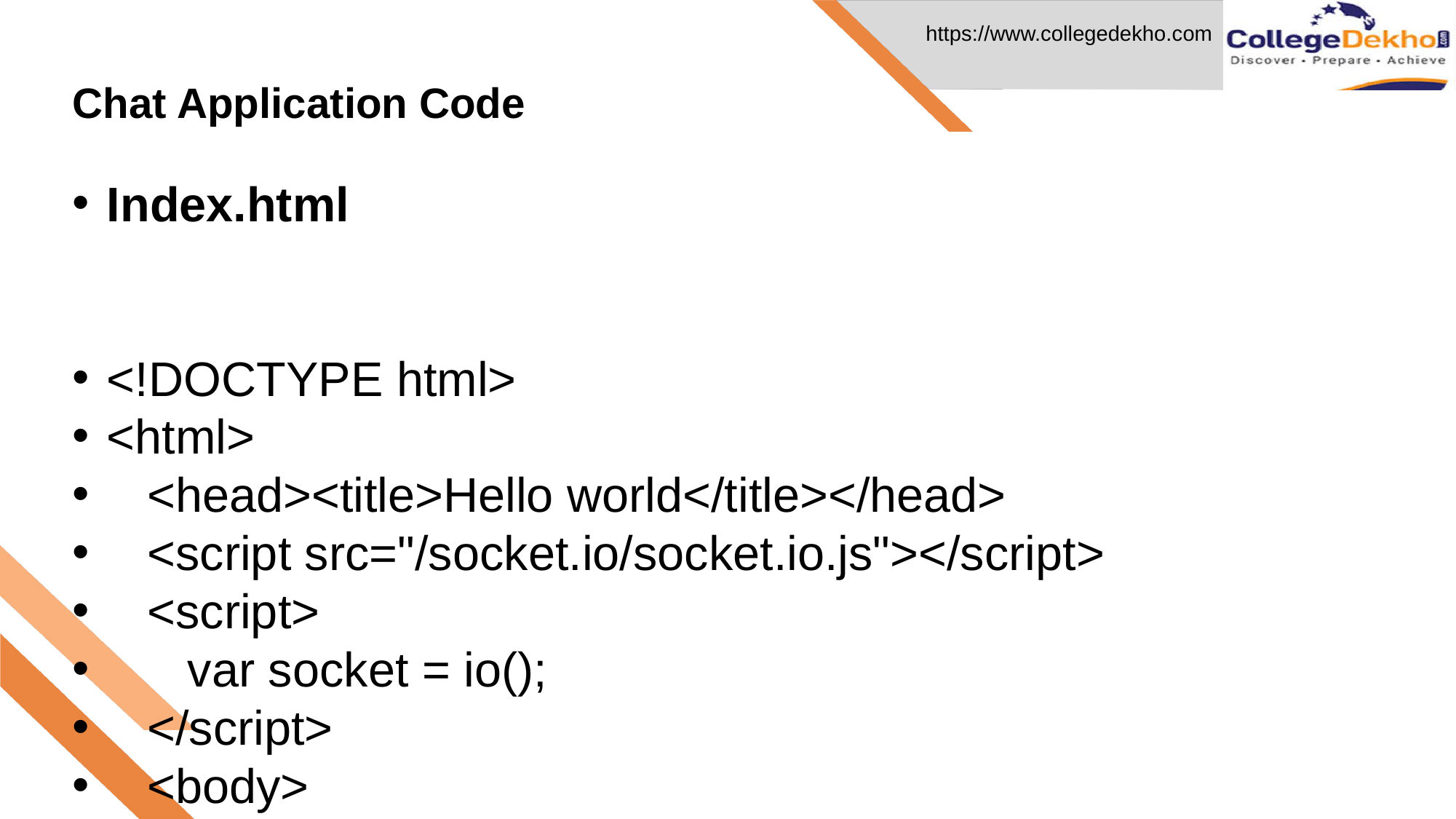

Chat Application Code
# Index.html

<!DOCTYPE html>
<html>
   <head><title>Hello world</title></head>
   <script src="/socket.io/socket.io.js"></script>
   <script>
      var socket = io();
   </script>
   <body>
      <input type="text" name="name" value="" placeholder="Enter your name!">
      <button type="button" name="button">Let me chat!</button>
   </body>
</html>